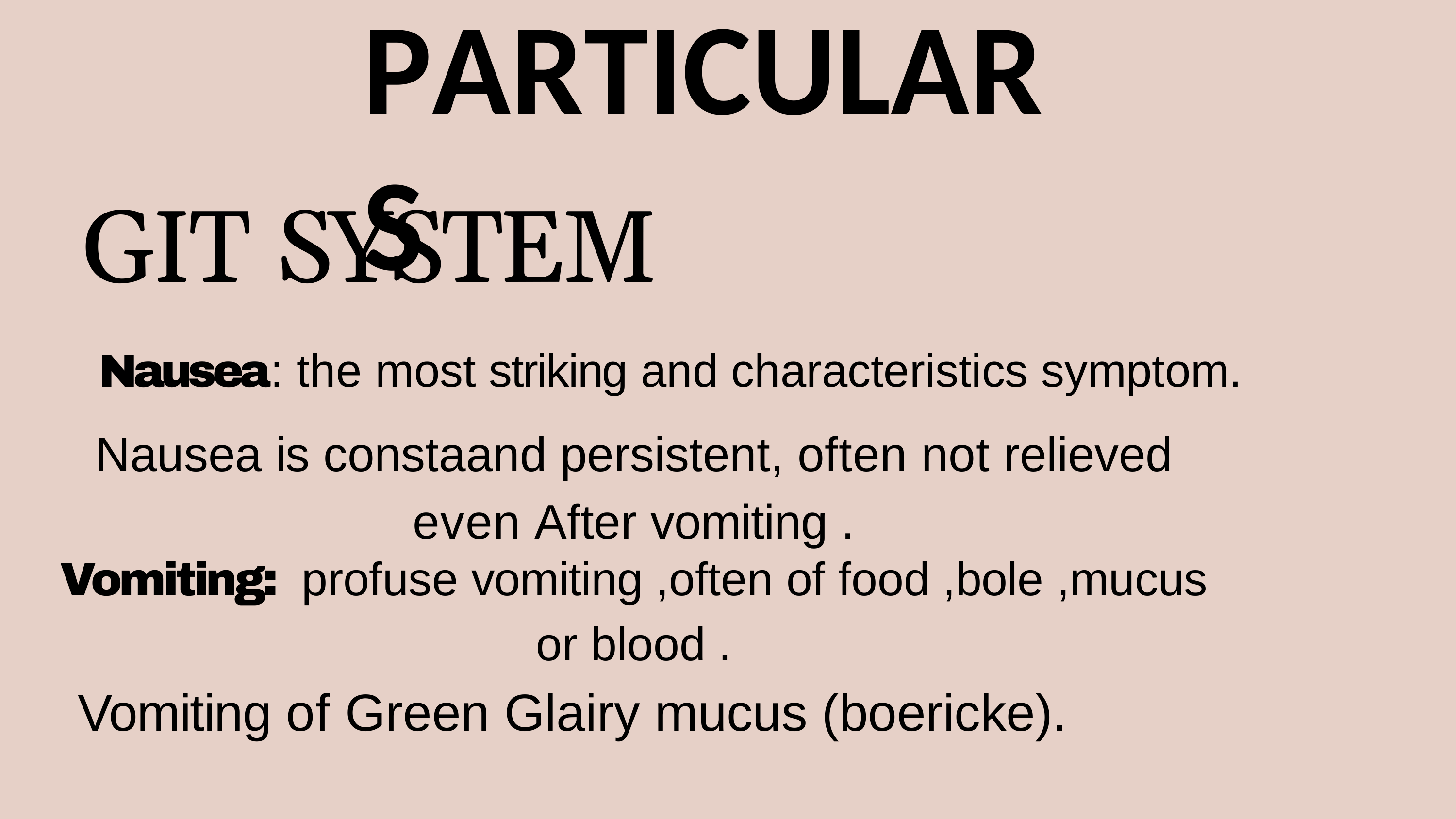

# PARTICULARS
GIT SYSTEM
Nausea: the most striking and characteristics symptom.
Nausea is constaand persistent, often not relieved even After vomiting .
Vomiting: profuse vomiting ,often of food ,bole ,mucus
or blood .
Vomiting of Green Glairy mucus (boericke).